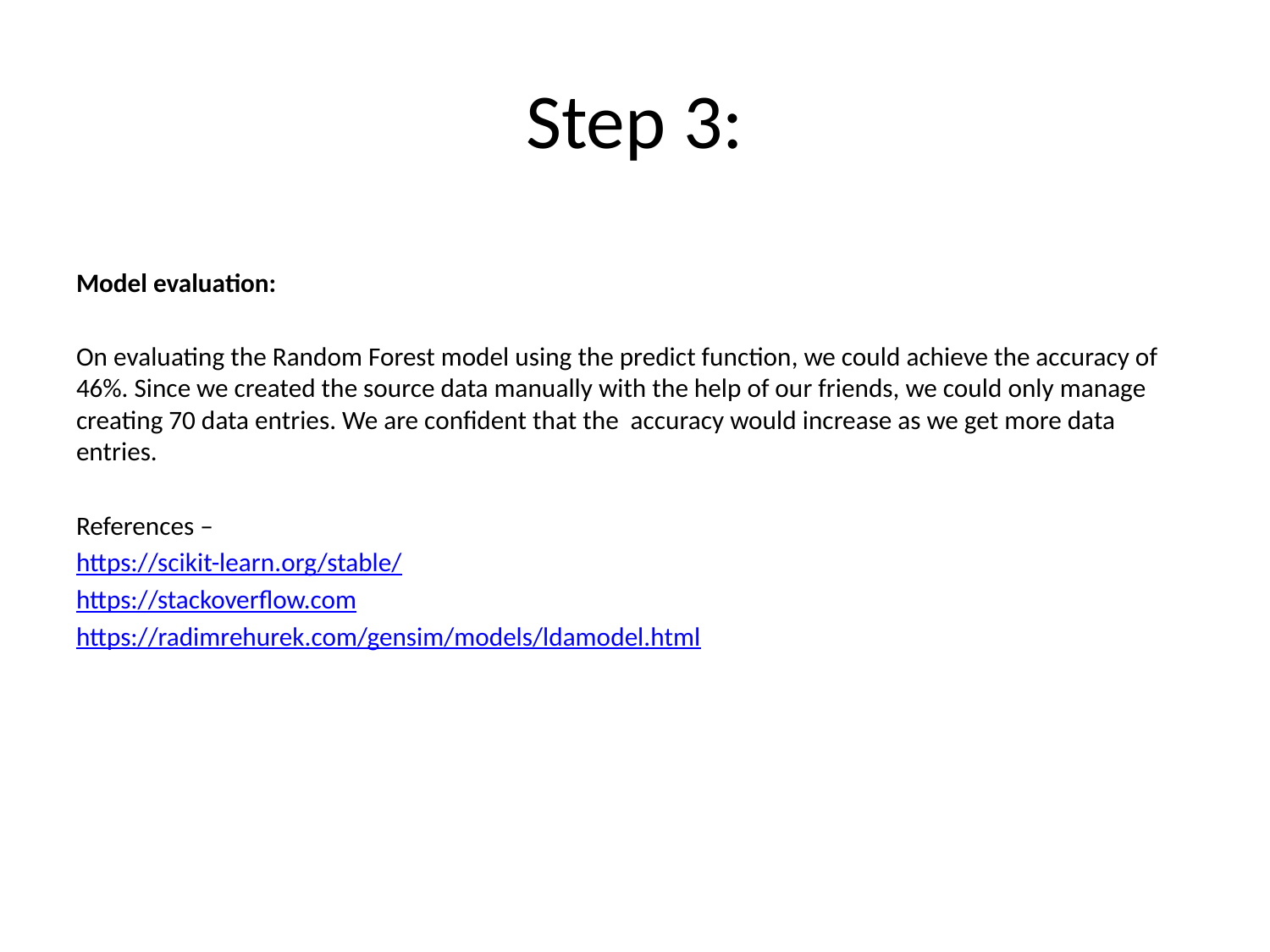

# Step 3:

Model evaluation:

On evaluating the Random Forest model using the predict function, we could achieve the accuracy of 46%. Since we created the source data manually with the help of our friends, we could only manage creating 70 data entries. We are confident that the  accuracy would increase as we get more data entries.

References –
https://scikit-learn.org/stable/
https://stackoverflow.com
https://radimrehurek.com/gensim/models/ldamodel.html